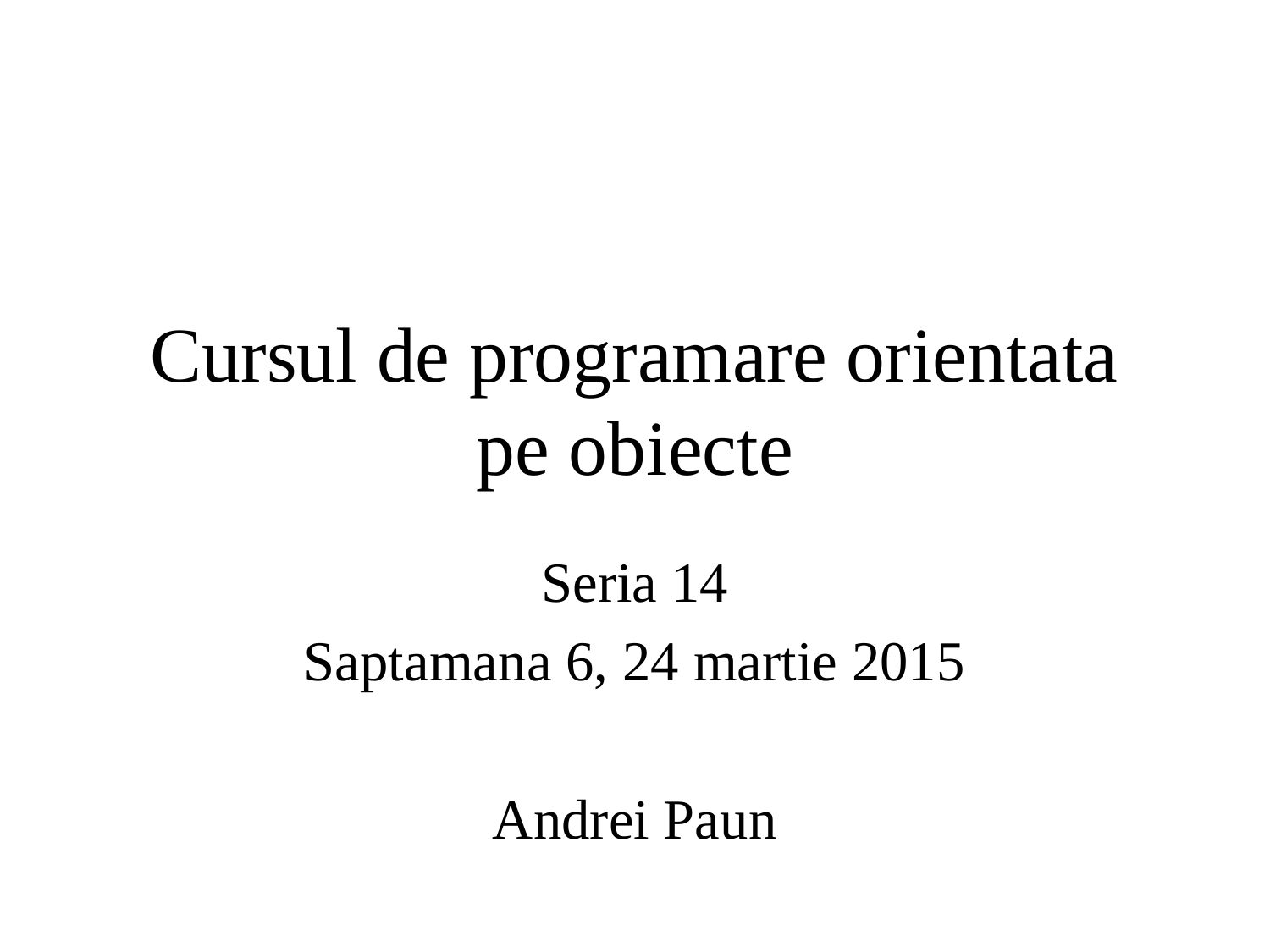

# Cursul de programare orientata pe obiecte
Seria 14
Saptamana 6, 24 martie 2015

Andrei Paun